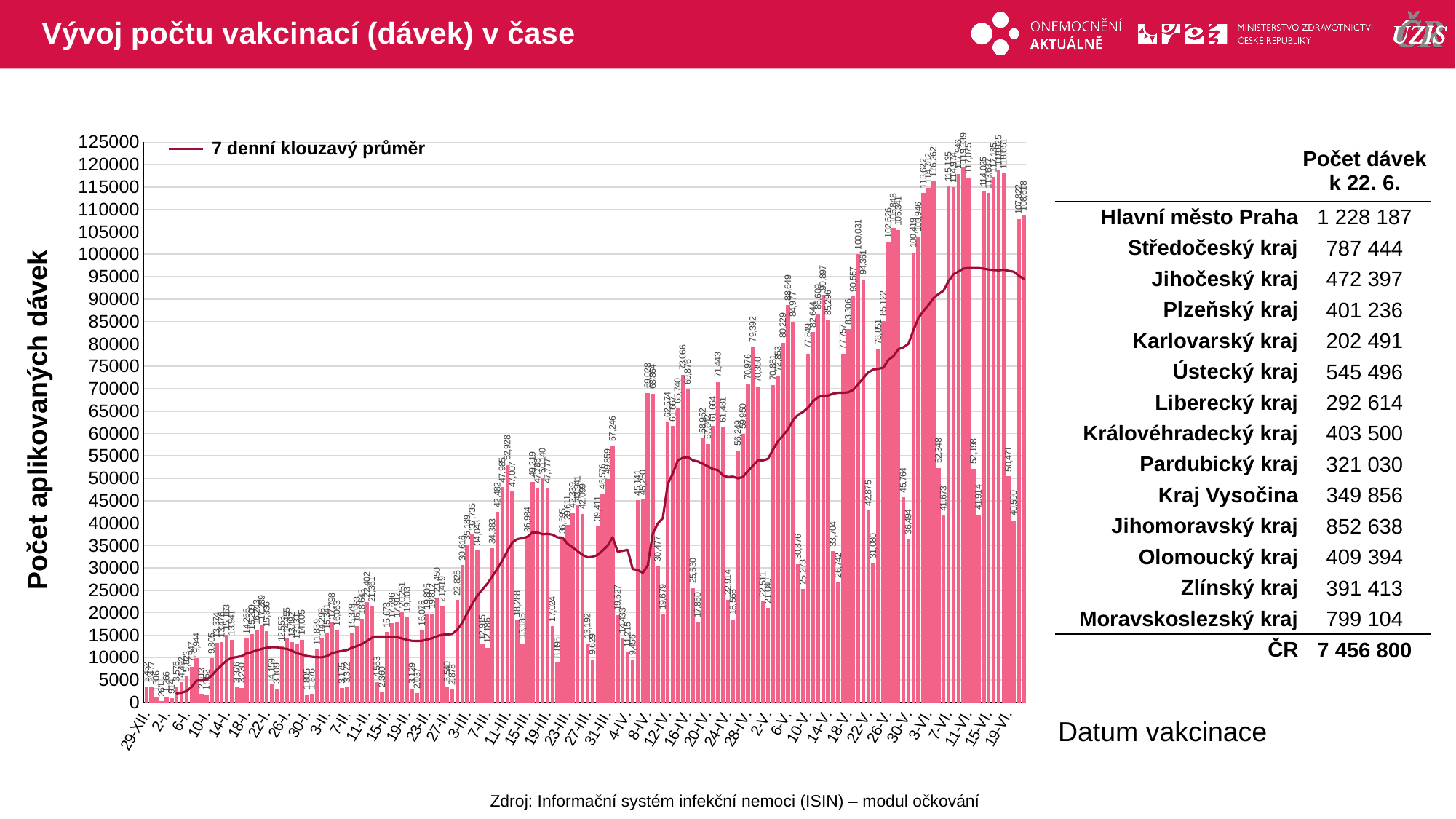

# Vývoj počtu vakcinací (dávek) v čase

### Chart

| Category | celkem |
|---|---|
| 29-XII. | 3452.0 |
| 30-XII. | 3477.0 |
| 31-XII. | 1306.0 |
| 1-I. | 261.0 |
| 2-I. | 1266.0 |
| 3-I. | 914.0 |
| 4-I. | 3576.0 |
| 5-I. | 4492.0 |
| 6-I. | 5823.0 |
| 7-I. | 7947.0 |
| 8-I. | 9944.0 |
| 9-I. | 2013.0 |
| 10-I. | 1752.0 |
| 11-I. | 9805.0 |
| 12-I. | 13374.0 |
| 13-I. | 13476.0 |
| 14-I. | 15163.0 |
| 15-I. | 13941.0 |
| 16-I. | 3376.0 |
| 17-I. | 3230.0 |
| 18-I. | 14266.0 |
| 19-I. | 15209.0 |
| 20-I. | 16243.0 |
| 21-I. | 17289.0 |
| 22-I. | 15836.0 |
| 23-I. | 4159.0 |
| 24-I. | 3109.0 |
| 25-I. | 12553.0 |
| 26-I. | 14455.0 |
| 27-I. | 13492.0 |
| 28-I. | 13131.0 |
| 29-I. | 14005.0 |
| 30-I. | 1805.0 |
| 31-I. | 1876.0 |
| 1-II. | 11839.0 |
| 2-II. | 14298.0 |
| 3-II. | 15341.0 |
| 4-II. | 17798.0 |
| 5-II. | 16063.0 |
| 6-II. | 3175.0 |
| 7-II. | 3322.0 |
| 8-II. | 15379.0 |
| 9-II. | 16963.0 |
| 10-II. | 18643.0 |
| 11-II. | 22402.0 |
| 12-II. | 21361.0 |
| 13-II. | 4553.0 |
| 14-II. | 2360.0 |
| 15-II. | 15678.0 |
| 16-II. | 17696.0 |
| 17-II. | 17912.0 |
| 18-II. | 20261.0 |
| 19-II. | 19103.0 |
| 20-II. | 3129.0 |
| 21-II. | 2037.0 |
| 22-II. | 16078.0 |
| 23-II. | 19805.0 |
| 24-II. | 19812.0 |
| 25-II. | 23450.0 |
| 26-II. | 21419.0 |
| 27-II. | 3540.0 |
| 28-II. | 2878.0 |
| 1-III. | 22825.0 |
| 2-III. | 30616.0 |
| 3-III. | 35189.0 |
| 4-III. | 37735.0 |
| 5-III. | 34043.0 |
| 6-III. | 12915.0 |
| 7-III. | 12186.0 |
| 8-III. | 34383.0 |
| 9-III. | 42482.0 |
| 10-III. | 47985.0 |
| 11-III. | 52928.0 |
| 12-III. | 47007.0 |
| 13-III. | 18288.0 |
| 14-III. | 13185.0 |
| 15-III. | 36984.0 |
| 16-III. | 49219.0 |
| 17-III. | 47785.0 |
| 18-III. | 50140.0 |
| 19-III. | 47777.0 |
| 20-III. | 17024.0 |
| 21-III. | 8895.0 |
| 22-III. | 36595.0 |
| 23-III. | 39611.0 |
| 24-III. | 42339.0 |
| 25-III. | 43941.0 |
| 26-III. | 42099.0 |
| 27-III. | 13192.0 |
| 28-III. | 9629.0 |
| 29-III. | 39411.0 |
| 30-III. | 46576.0 |
| 31-III. | 49859.0 |
| 1-IV. | 57246.0 |
| 2-IV. | 19527.0 |
| 3-IV. | 14433.0 |
| 4-IV. | 11215.0 |
| 5-IV. | 9456.0 |
| 6-IV. | 45141.0 |
| 7-IV. | 45250.0 |
| 8-IV. | 69028.0 |
| 9-IV. | 68864.0 |
| 10-IV. | 30477.0 |
| 11-IV. | 19679.0 |
| 12-IV. | 62574.0 |
| 13-IV. | 61667.0 |
| 14-IV. | 65740.0 |
| 15-IV. | 73066.0 |
| 16-IV. | 69876.0 |
| 17-IV. | 25530.0 |
| 18-IV. | 17850.0 |
| 19-IV. | 58952.0 |
| 20-IV. | 57642.0 |
| 21-IV. | 61664.0 |
| 22-IV. | 71443.0 |
| 23-IV. | 61481.0 |
| 24-IV. | 22914.0 |
| 25-IV. | 18568.0 |
| 26-IV. | 56249.0 |
| 27-IV. | 59950.0 |
| 28-IV. | 70976.0 |
| 29-IV. | 79392.0 |
| 30-IV. | 70350.0 |
| 1-V. | 22511.0 |
| 2-V. | 21040.0 |
| 3-V. | 70881.0 |
| 4-V. | 72853.0 |
| 5-V. | 80229.0 |
| 6-V. | 88649.0 |
| 7-V. | 84977.0 |
| 8-V. | 30876.0 |
| 9-V. | 25273.0 |
| 10-V. | 77849.0 |
| 11-V. | 82644.0 |
| 12-V. | 86609.0 |
| 13-V. | 90897.0 |
| 14-V. | 85296.0 |
| 15-V. | 33704.0 |
| 16-V. | 26742.0 |
| 17-V. | 77757.0 |
| 18-V. | 83306.0 |
| 19-V. | 90557.0 |
| 20-V. | 100031.0 |
| 21-V. | 94361.0 |
| 22-V. | 42875.0 |
| 23-V. | 31080.0 |
| 24-V. | 78851.0 |
| 25-V. | 85122.0 |
| 26-V. | 102626.0 |
| 27-V. | 105848.0 |
| 28-V. | 105341.0 |
| 29-V. | 45764.0 |
| 30-V. | 36494.0 |
| 31-V. | 100419.0 |
| 1-VI. | 103946.0 |
| 2-VI. | 113622.0 |
| 3-VI. | 114782.0 |
| 4-VI. | 116262.0 |
| 5-VI. | 52348.0 |
| 6-VI. | 41673.0 |
| 7-VI. | 115135.0 |
| 8-VI. | 114974.0 |
| 9-VI. | 117946.0 |
| 10-VI. | 119339.0 |
| 11-VI. | 117075.0 |
| 12-VI. | 52198.0 |
| 13-VI. | 41914.0 |
| 14-VI. | 114025.0 |
| 15-VI. | 113637.0 |
| 16-VI. | 117185.0 |
| 17-VI. | 118825.0 |
| 18-VI. | 118051.0 |
| 19-VI. | 50471.0 |
| 20-VI. | 40590.0 |
| 21-VI. | 107822.0 |
| 22-VI. | 108618.0 |
7 denní klouzavý průměr
|  | Počet dávek k 22. 6. |
| --- | --- |
| Hlavní město Praha | 1 228 187 |
| Středočeský kraj | 787 444 |
| Jihočeský kraj | 472 397 |
| Plzeňský kraj | 401 236 |
| Karlovarský kraj | 202 491 |
| Ústecký kraj | 545 496 |
| Liberecký kraj | 292 614 |
| Královéhradecký kraj | 403 500 |
| Pardubický kraj | 321 030 |
| Kraj Vysočina | 349 856 |
| Jihomoravský kraj | 852 638 |
| Olomoucký kraj | 409 394 |
| Zlínský kraj | 391 413 |
| Moravskoslezský kraj | 799 104 |
| ČR | 7 456 800 |
Počet aplikovaných dávek
Datum vakcinace
Zdroj: Informační systém infekční nemoci (ISIN) – modul očkování